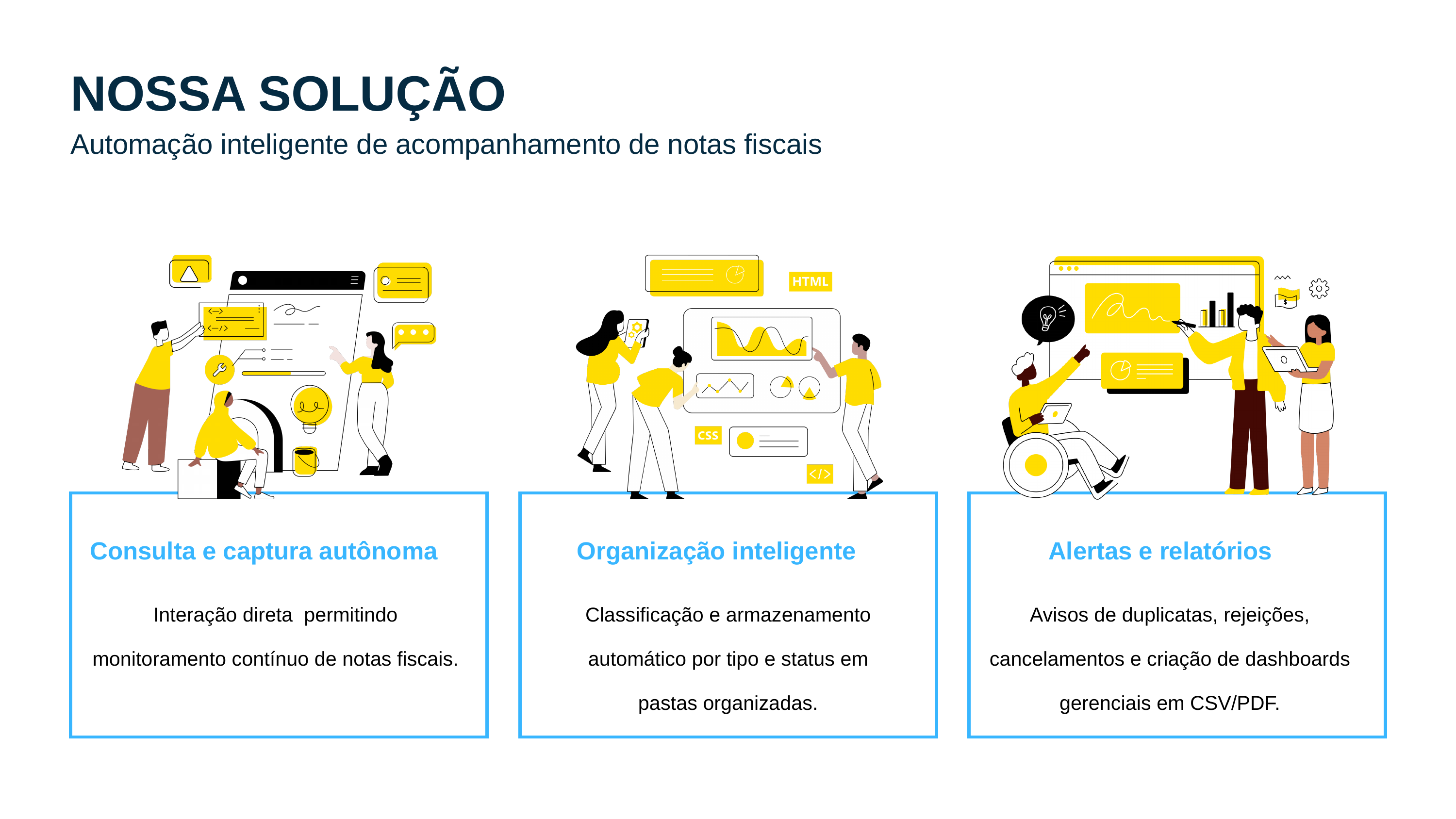

NOSSA SOLUÇÃO
Automação inteligente de acompanhamento de notas fiscais

Consulta e captura autônoma
Organização inteligente
Alertas e relatórios
Interação direta  permitindo monitoramento contínuo de notas fiscais.
Classificação e armazenamento automático por tipo e status em pastas organizadas.
Avisos de duplicatas, rejeições, cancelamentos e criação de dashboards gerenciais em CSV/PDF.